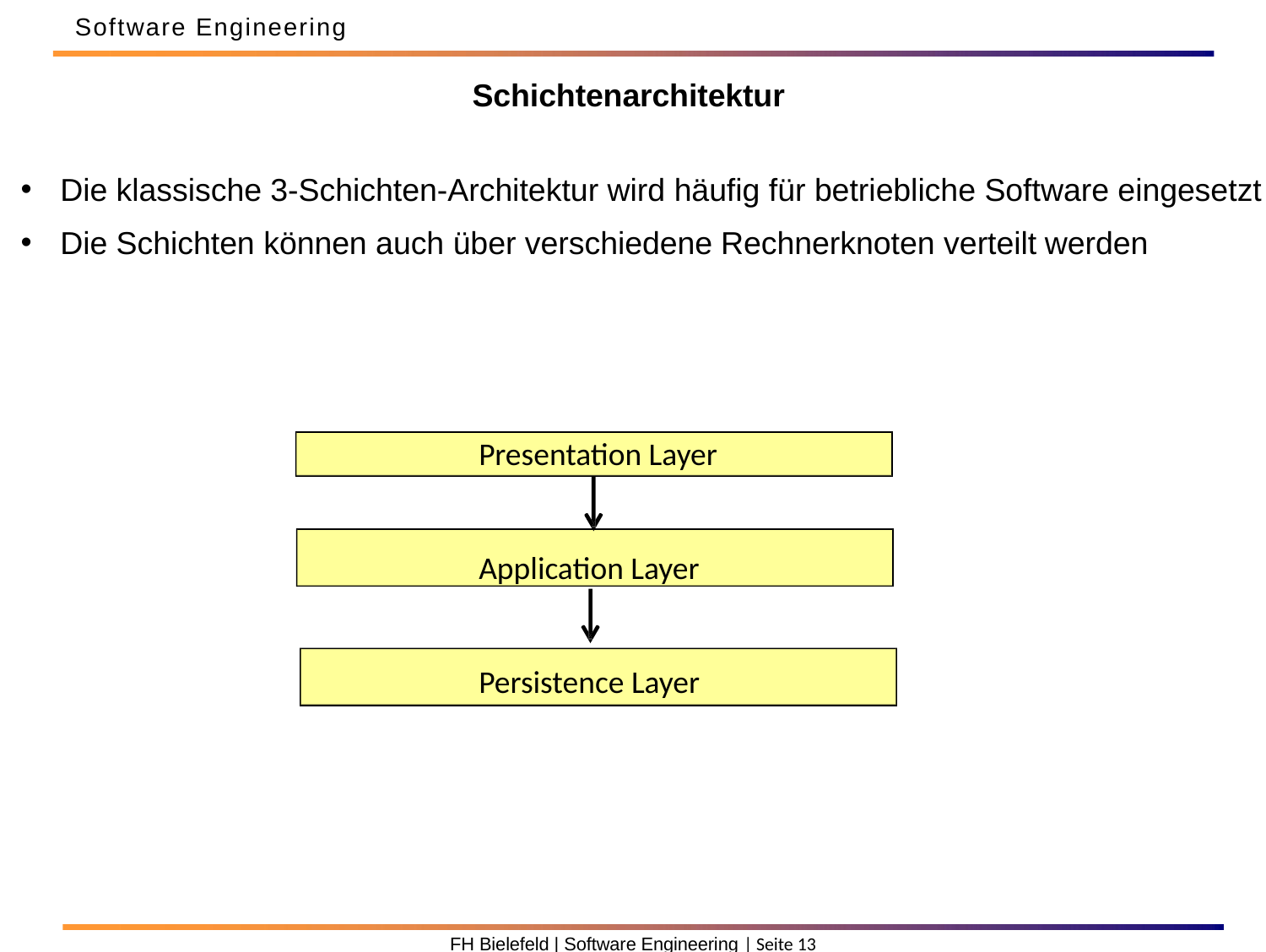

Software Engineering

Schichtenarchitektur

Die klassische 3-Schichten-Architektur wird häufig für betriebliche Software eingesetzt
Die Schichten können auch über verschiedene Rechnerknoten verteilt werden

Presentation Layer

Application Layer

Persistence Layer